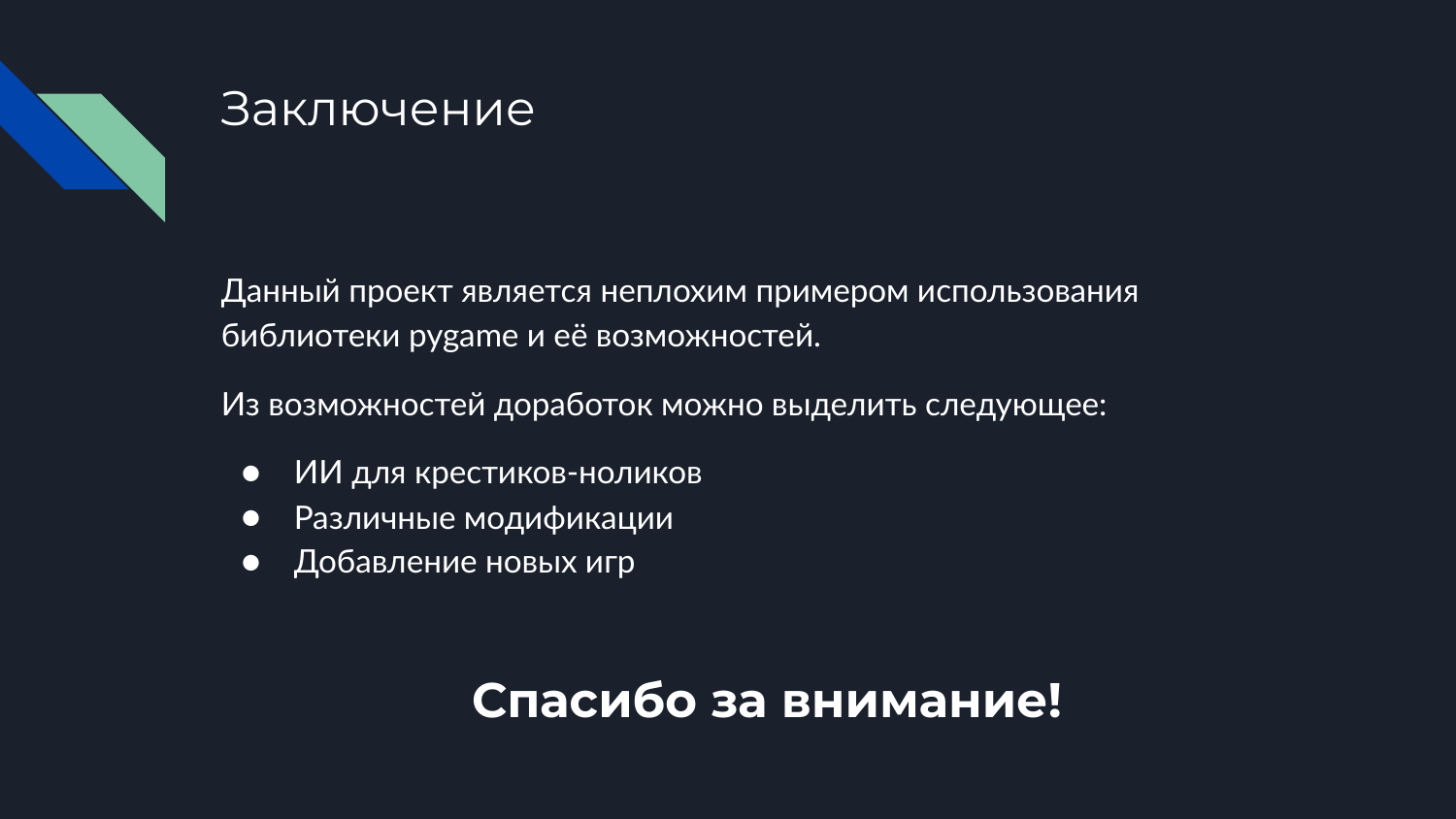

# Заключение
Данный проект является неплохим примером использования библиотеки pygame и её возможностей.
Из возможностей доработок можно выделить следующее:
ИИ для крестиков-ноликов
Различные модификации
Добавление новых игр

Спасибо за внимание!